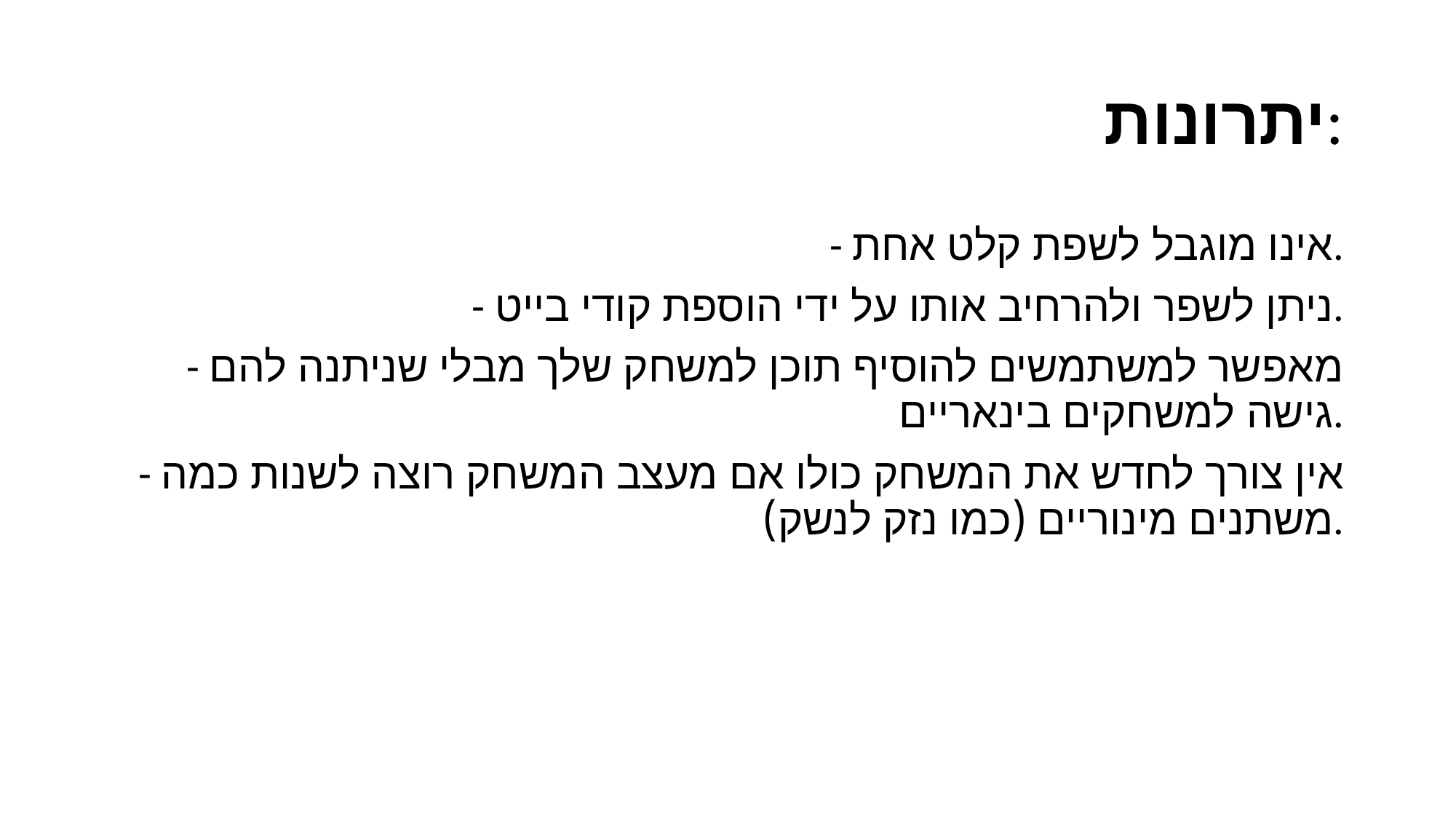

# יתרונות:
- אינו מוגבל לשפת קלט אחת.
- ניתן לשפר ולהרחיב אותו על ידי הוספת קודי בייט.
- מאפשר למשתמשים להוסיף תוכן למשחק שלך מבלי שניתנה להם גישה למשחקים בינאריים.
- אין צורך לחדש את המשחק כולו אם מעצב המשחק רוצה לשנות כמה משתנים מינוריים (כמו נזק לנשק).